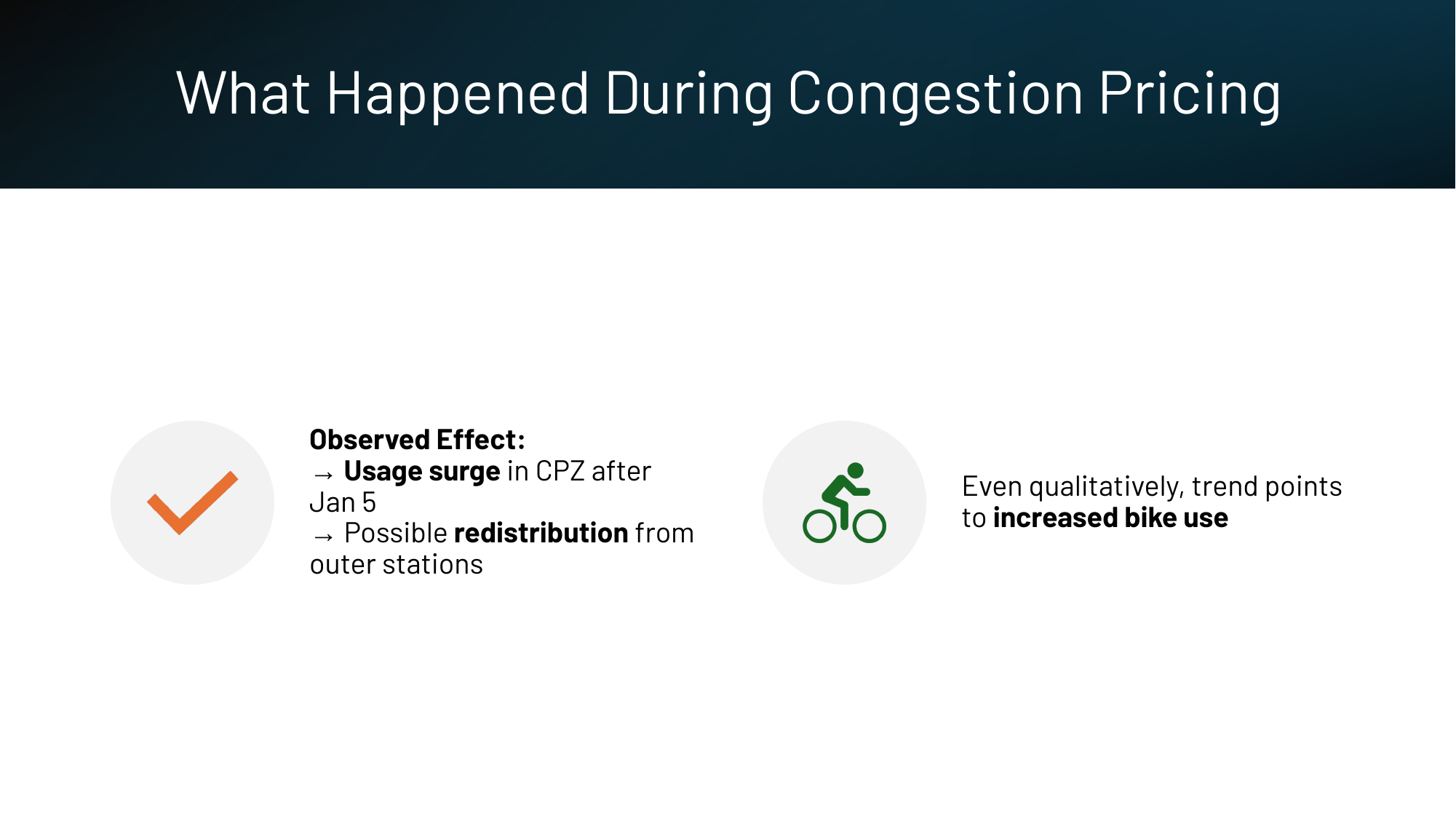

# What Happened During Congestion Pricing
Observed Effect:
→ Usage surge in CPZ after Jan 5
→ Possible redistribution from outer stations
Even qualitatively, trend points to increased bike use